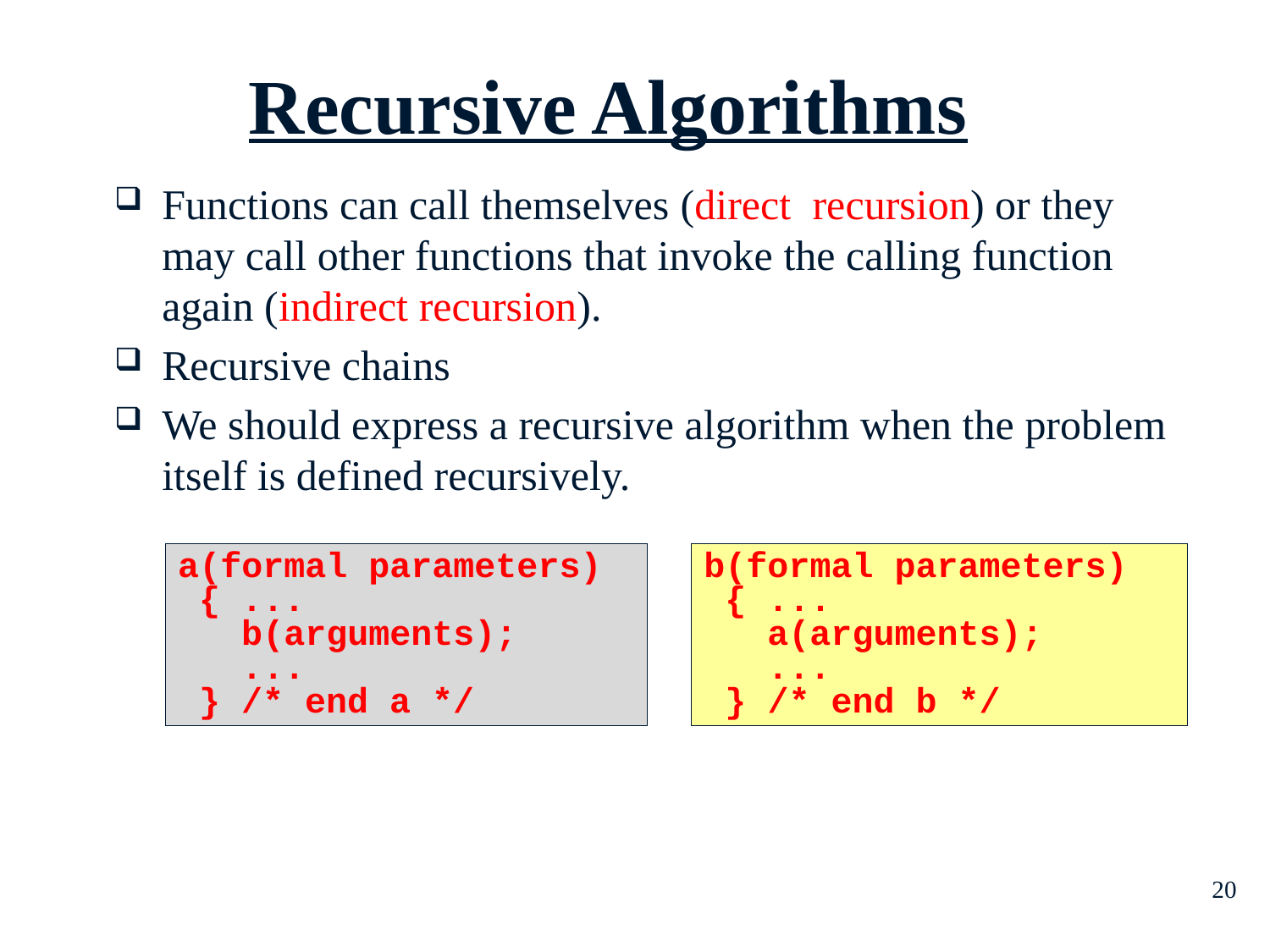

Recursive Algorithms
Functions can call themselves (direct  recursion) or they may call other functions that invoke the calling function again (indirect recursion).
Recursive chains
We should express a recursive algorithm when the problem itself is defined recursively.
a(formal parameters)
 { ...
   b(arguments);
   ...
 } /* end a */
b(formal parameters)
 { ...
   a(arguments);
   ...
 } /* end b */
20